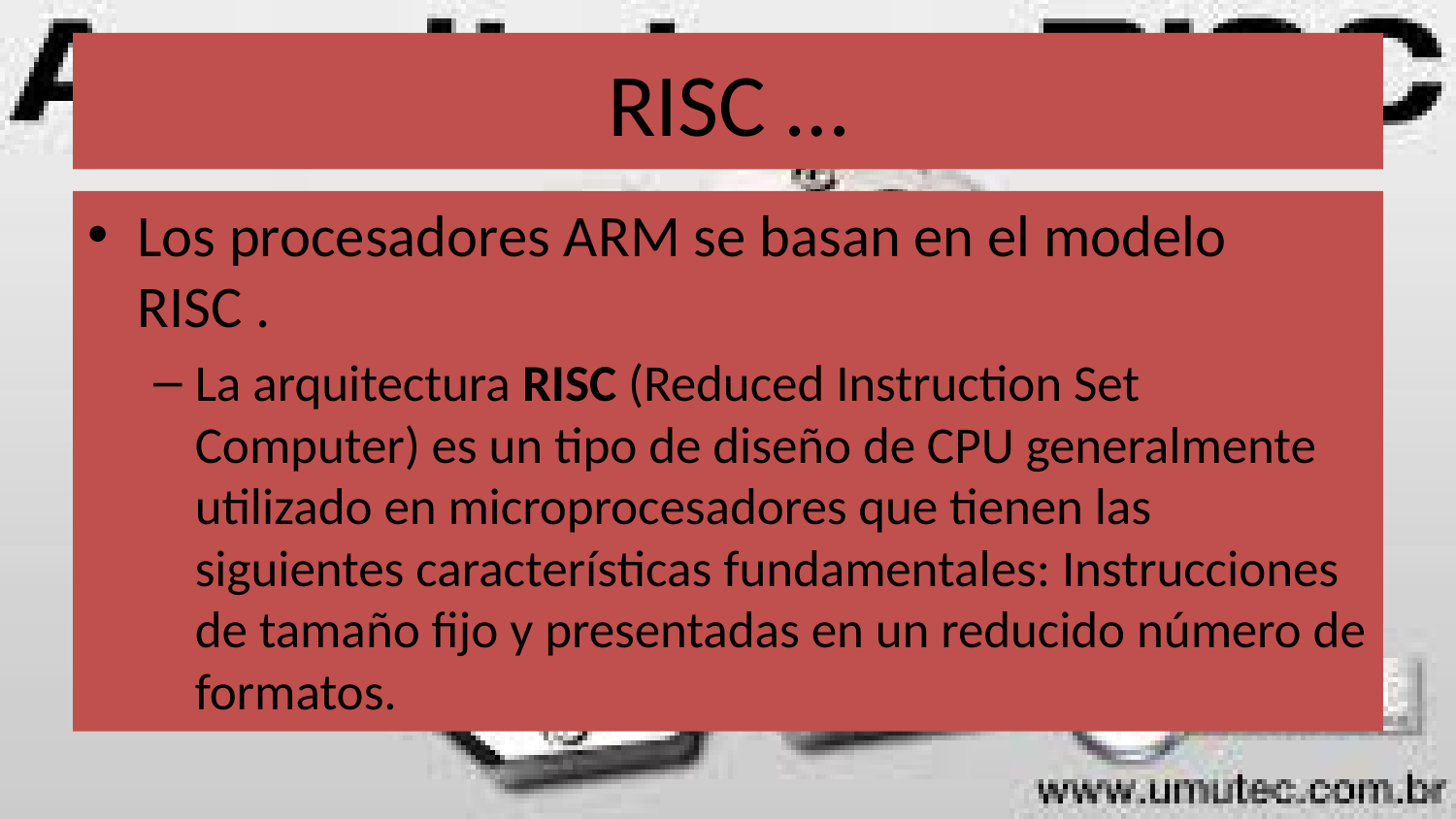

# RISC …
Los procesadores ARM se basan en el modelo RISC .
La arquitectura RISC (Reduced Instruction Set Computer) es un tipo de diseño de CPU generalmente utilizado en microprocesadores que tienen las siguientes características fundamentales: Instrucciones de tamaño fijo y presentadas en un reducido número de formatos.